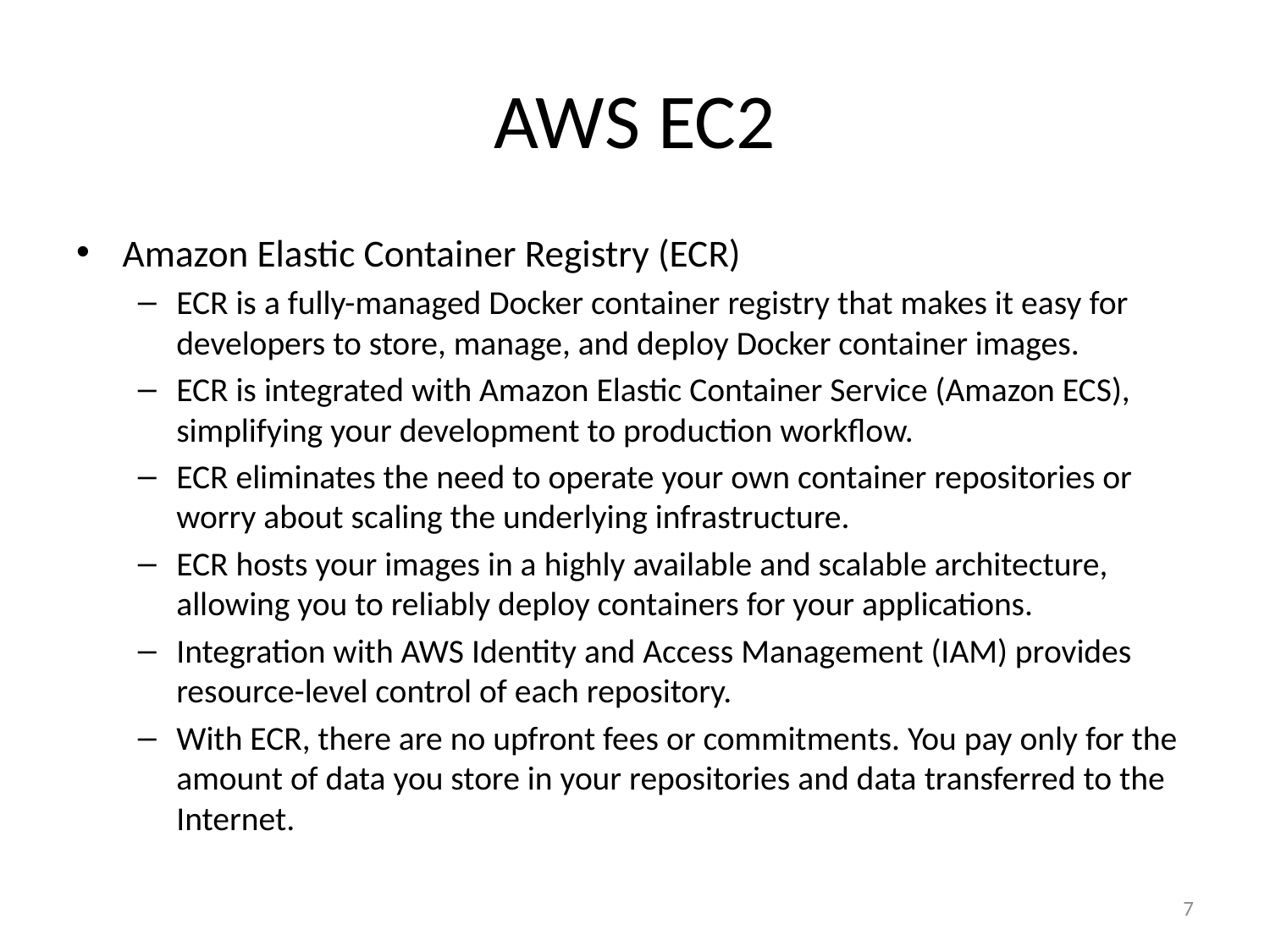

# AWS EC2
Amazon Elastic Container Registry (ECR)
ECR is a fully-managed Docker container registry that makes it easy for developers to store, manage, and deploy Docker container images.
ECR is integrated with Amazon Elastic Container Service (Amazon ECS), simplifying your development to production workflow.
ECR eliminates the need to operate your own container repositories or worry about scaling the underlying infrastructure.
ECR hosts your images in a highly available and scalable architecture, allowing you to reliably deploy containers for your applications.
Integration with AWS Identity and Access Management (IAM) provides resource-level control of each repository.
With ECR, there are no upfront fees or commitments. You pay only for the amount of data you store in your repositories and data transferred to the Internet.
7